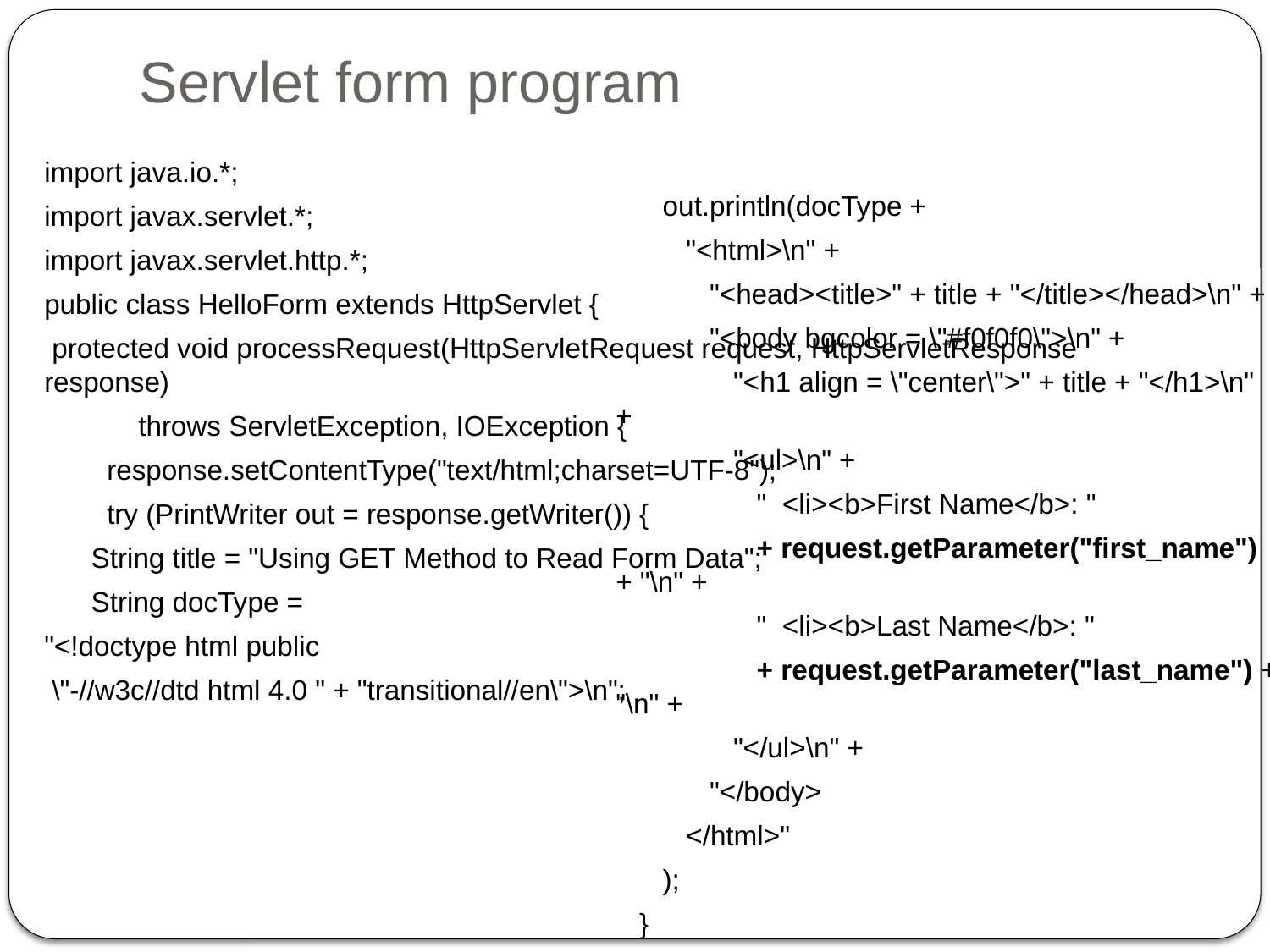

# Servlet form program

      out.println(docType +
         "<html>\n" +
            "<head><title>" + title + "</title></head>\n" +
            "<body bgcolor = \"#f0f0f0\">\n" +
               "<h1 align = \"center\">" + title + "</h1>\n" +
               "<ul>\n" +
                  "  <li><b>First Name</b>: "
                  + request.getParameter("first_name") + "\n" +
                  "  <li><b>Last Name</b>: "
                  + request.getParameter("last_name") + "\n" +
               "</ul>\n" +
            "</body>
         </html>"
      );
   }
}
import java.io.*;
import javax.servlet.*;
import javax.servlet.http.*;
public class HelloForm extends HttpServlet {
 protected void processRequest(HttpServletRequest request, HttpServletResponse response)
            throws ServletException, IOException {
        response.setContentType("text/html;charset=UTF-8");
        try (PrintWriter out = response.getWriter()) {
      String title = "Using GET Method to Read Form Data";
      String docType =
"<!doctype html public
 \"-//w3c//dtd html 4.0 " + "transitional//en\">\n";